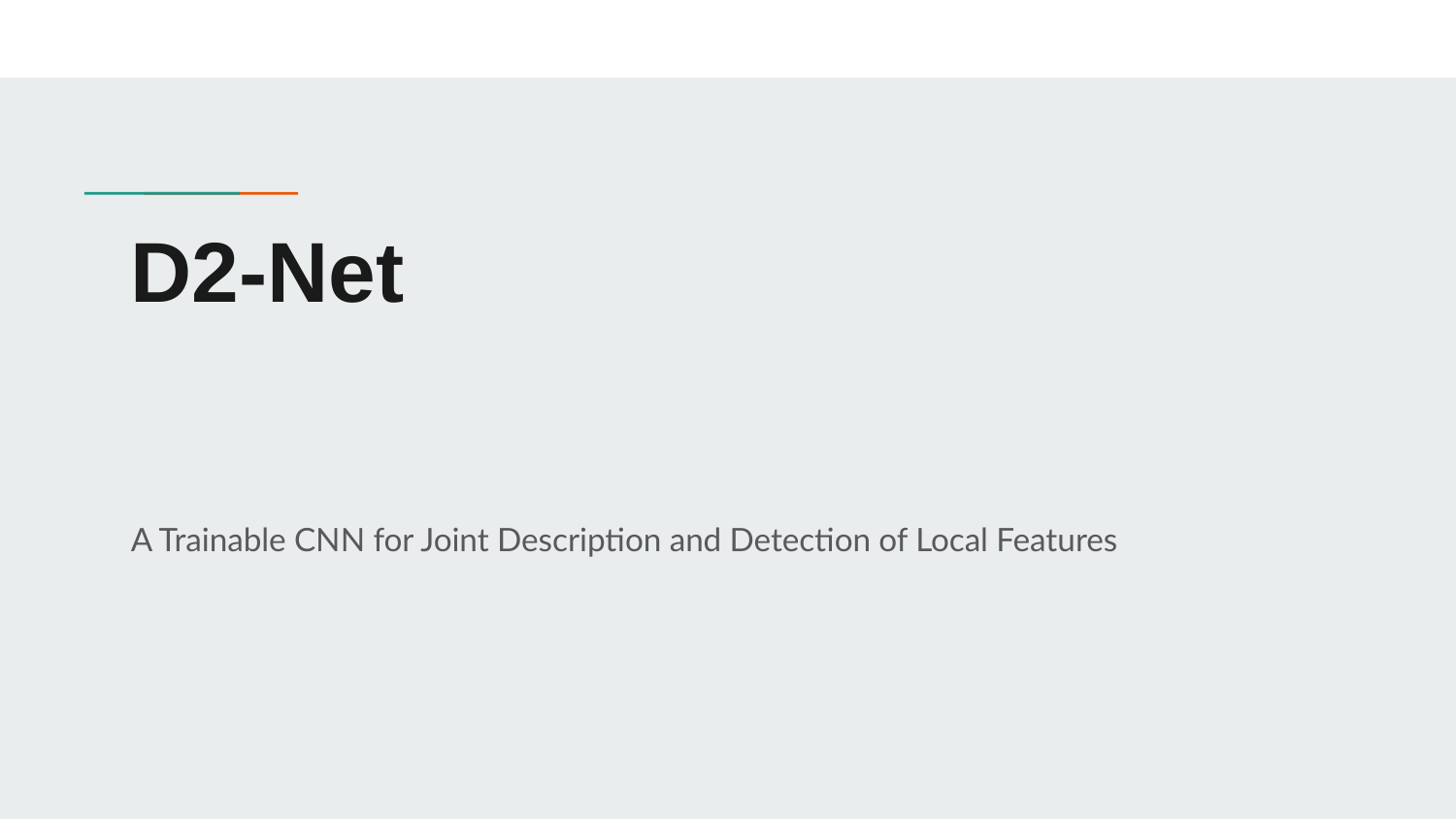

# D2-Net
A Trainable CNN for Joint Description and Detection of Local Features